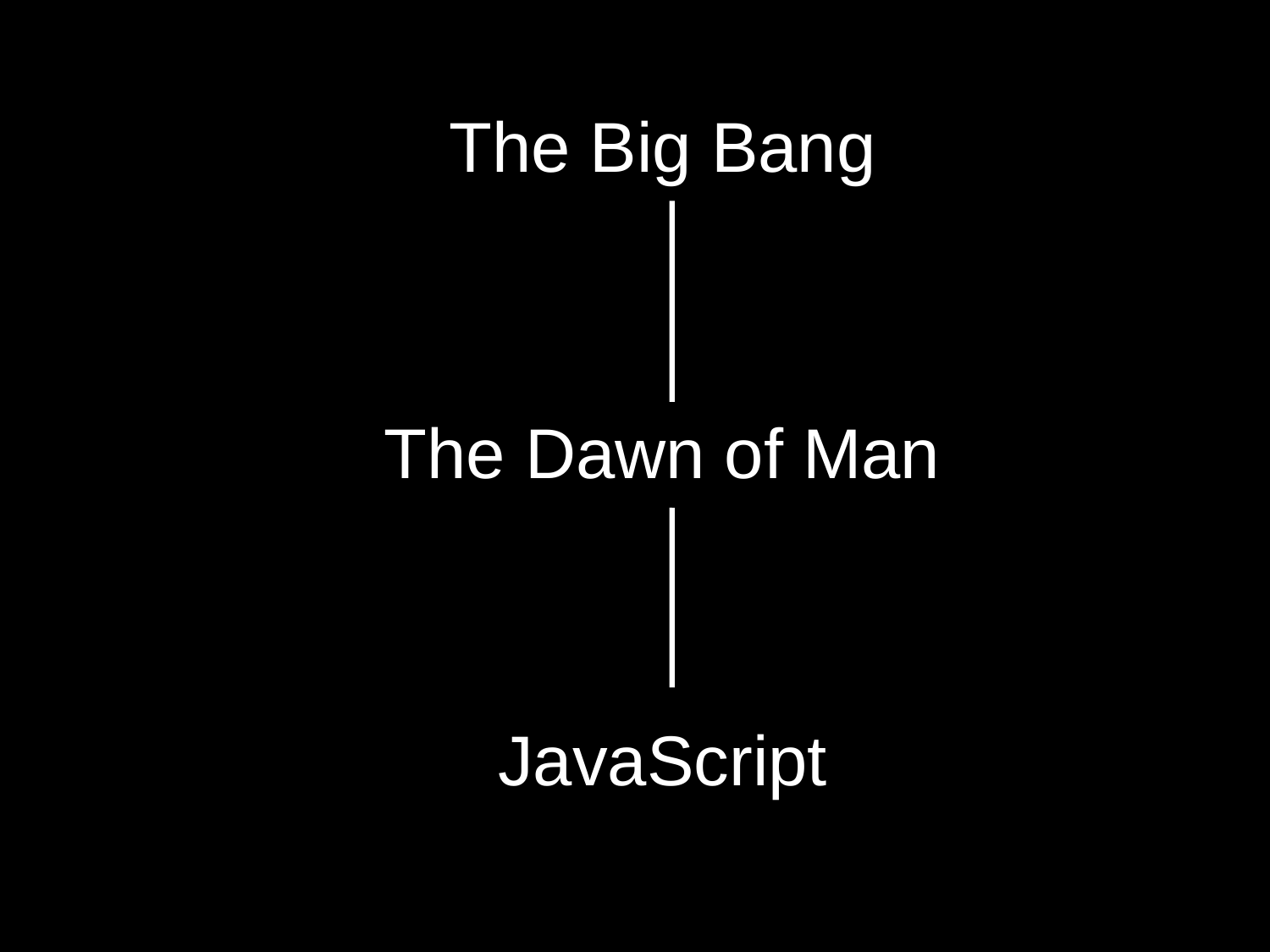

The Big Bang

The Dawn of Man

JavaScript